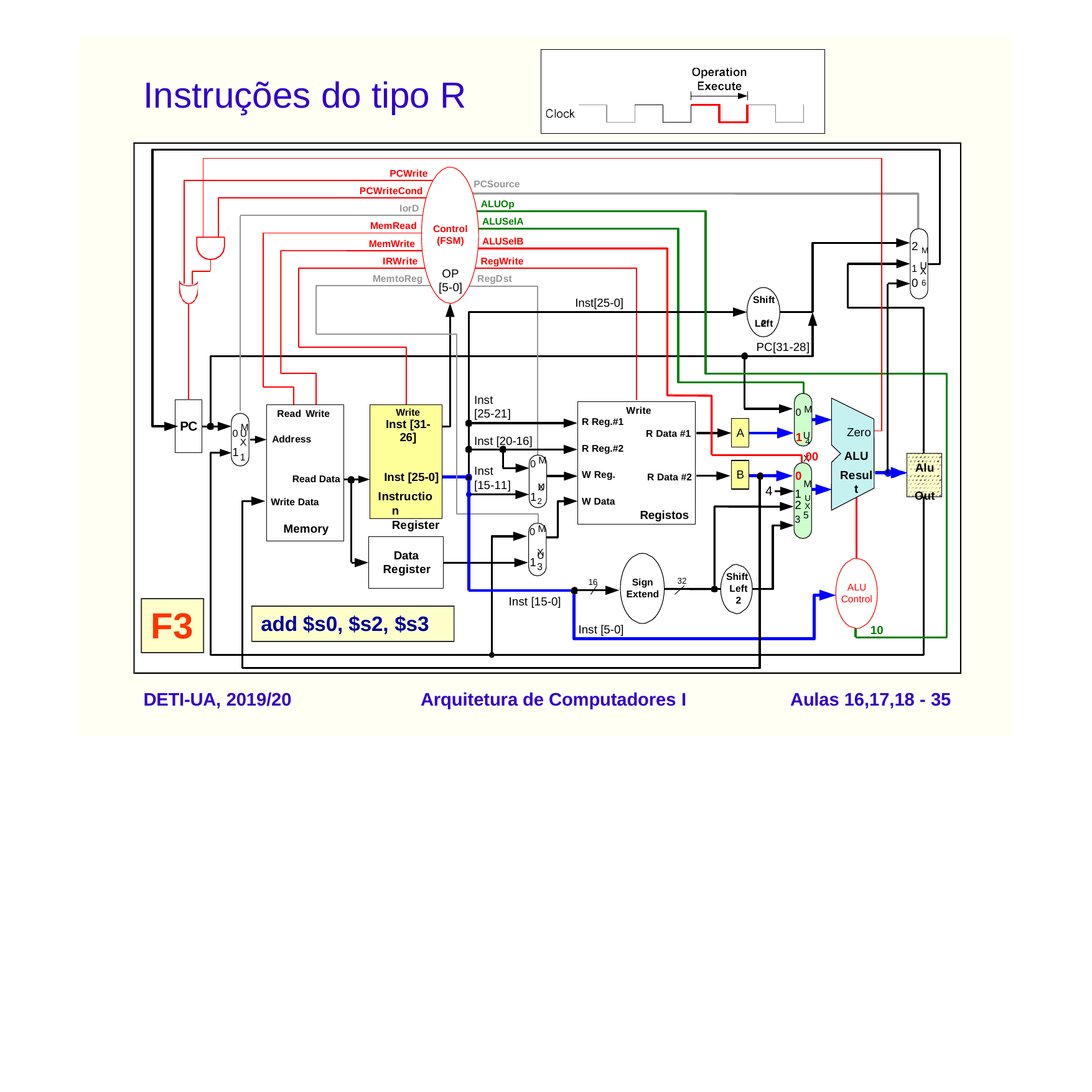

# Instruções do tipo R

PCWrite

PCSource

PCWriteCond

ALUOp

IorD

ALUSelA

MemRead
Control

(FSM)
ALUSelB
2 M
MemWrite

1 U

IRWrite
RegWrite

X
0 6

OP  [5-0]

MemtoReg
RegDst

Shift  Left
Inst[25-0]

2

PC[31-28]

Inst  [25-21]

0 M  U  X

Write

Read Write
Write
Inst [31-26]

0 M

R Reg.#1

PC

Zero
A
1 4
U
R Data #1

Address
Inst [20-16]

X
1

R Reg.#2
ALU
Result

00

1

0 M  U

Alu  Out

Inst

B
W Reg.
0

Inst [25-0]
R Data #2

Read Data

M
[15-11]

X

4
1 U

12

Instruction  Register

W Data
Write Data

2 X
3 5

Registos
Memory

0 M  U

Data  Register
X
1

3

Shift  Left  2
32
Sign  Extend
16
ALU

Control
Inst [15-0]

F3

add $s0, $s2, $s3
Inst [5-0]
10

DETI-UA, 2019/20
Arquitetura de Computadores I
Aulas 16,17,18 - 35